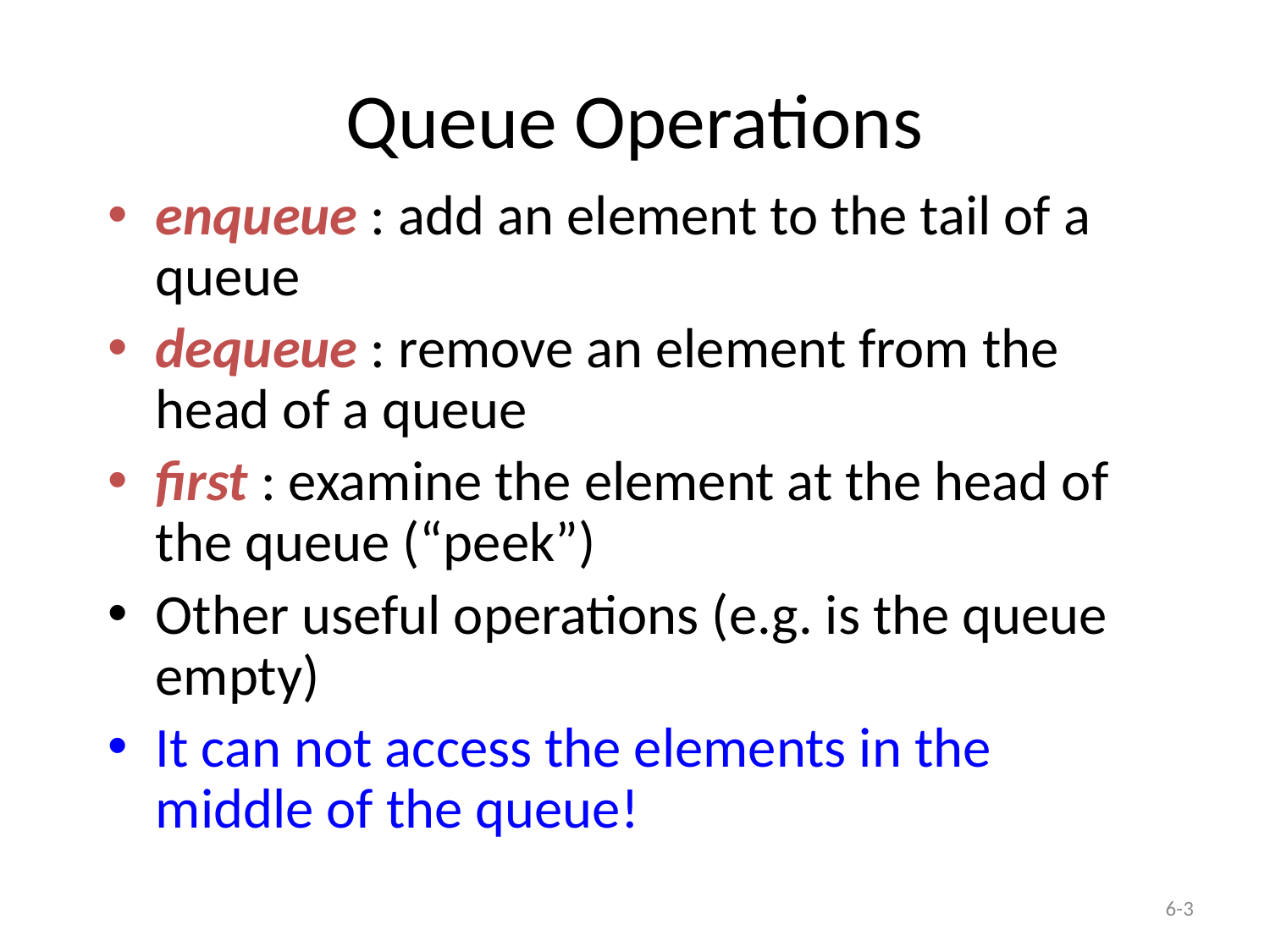

# Queue Operations
enqueue : add an element to the tail of a queue
dequeue : remove an element from the head of a queue
first : examine the element at the head of the queue (“peek”)
Other useful operations (e.g. is the queue empty)
It can not access the elements in the middle of the queue!
6-3